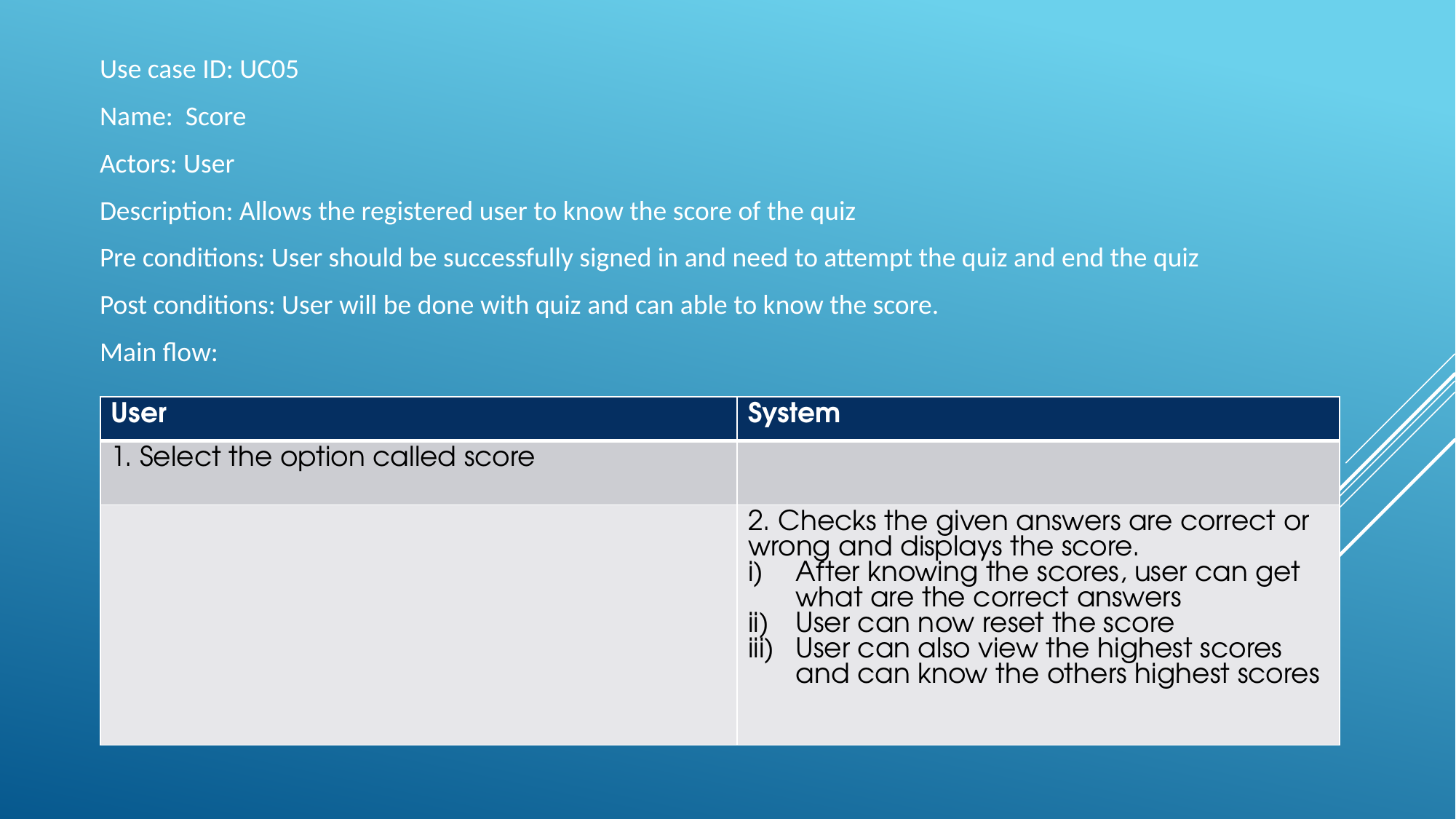

Use case ID: UC05
Name:  Score
Actors: User
Description: Allows the registered user to know the score of the quiz
Pre conditions: User should be successfully signed in and need to attempt the quiz and end the quiz
Post conditions: User will be done with quiz and can able to know the score.
Main flow:
| User | System |
| --- | --- |
| 1. Select the option called score |  |
|  | 2. Checks the given answers are correct or wrong and displays the score. After knowing the scores, user can get what are the correct answers User can now reset the score User can also view the highest scores and can know the others highest scores |